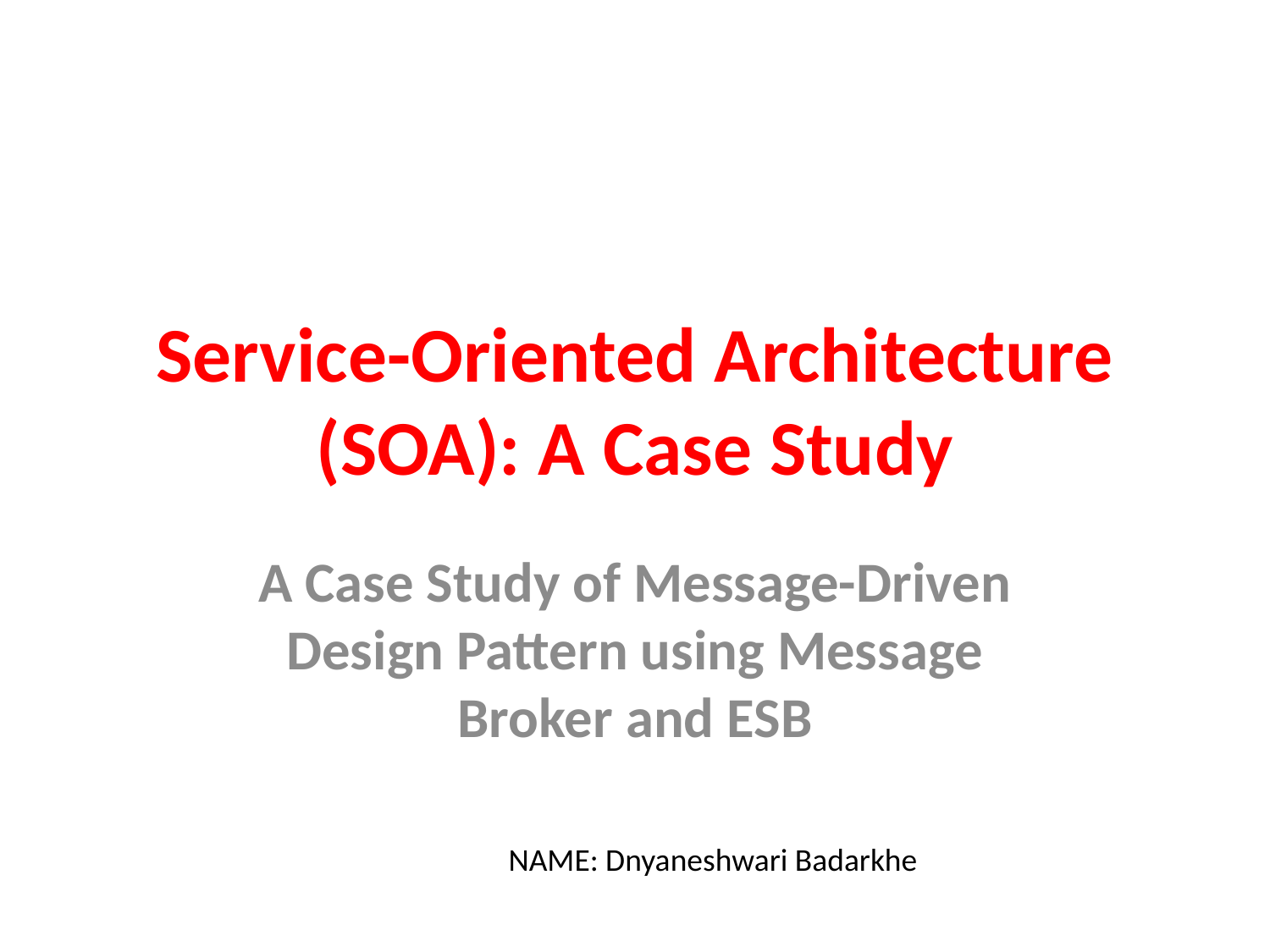

# Service-Oriented Architecture (SOA): A Case Study
A Case Study of Message-Driven Design Pattern using Message Broker and ESB
NAME: Dnyaneshwari Badarkhe